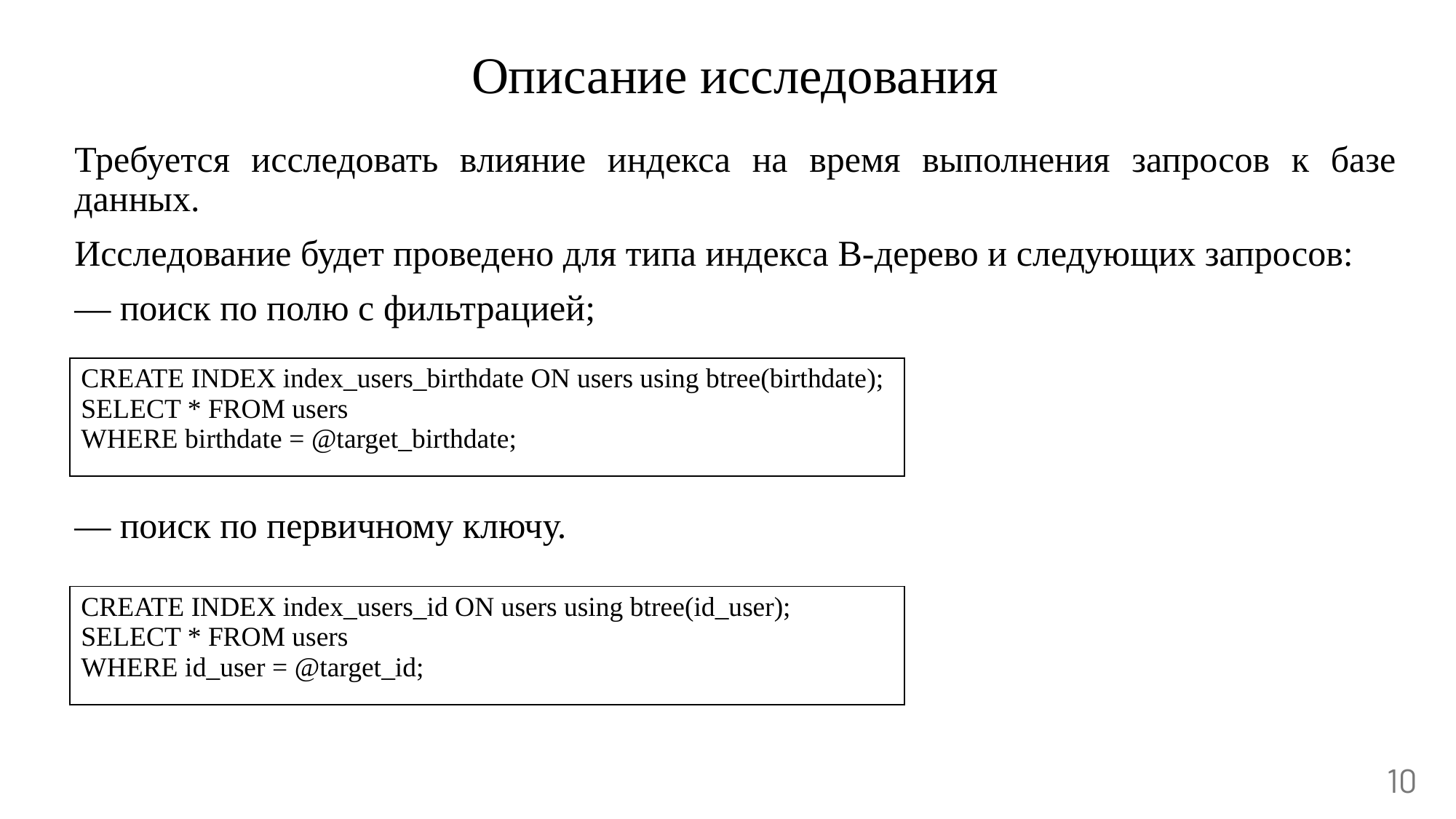

# Описание исследования
Требуется исследовать влияние индекса на время выполнения запросов к базе данных.
Исследование будет проведено для типа индекса B-дерево и следующих запросов:
— поиск по полю с фильтрацией;

— поиск по первичному ключу.

| CREATE INDEX index\_users\_birthdate ON users using btree(birthdate); SELECT \* FROM users WHERE birthdate = @target\_birthdate; |
| --- |
| CREATE INDEX index\_users\_id ON users using btree(id\_user); SELECT \* FROM users WHERE id\_user = @target\_id; |
| --- |
10